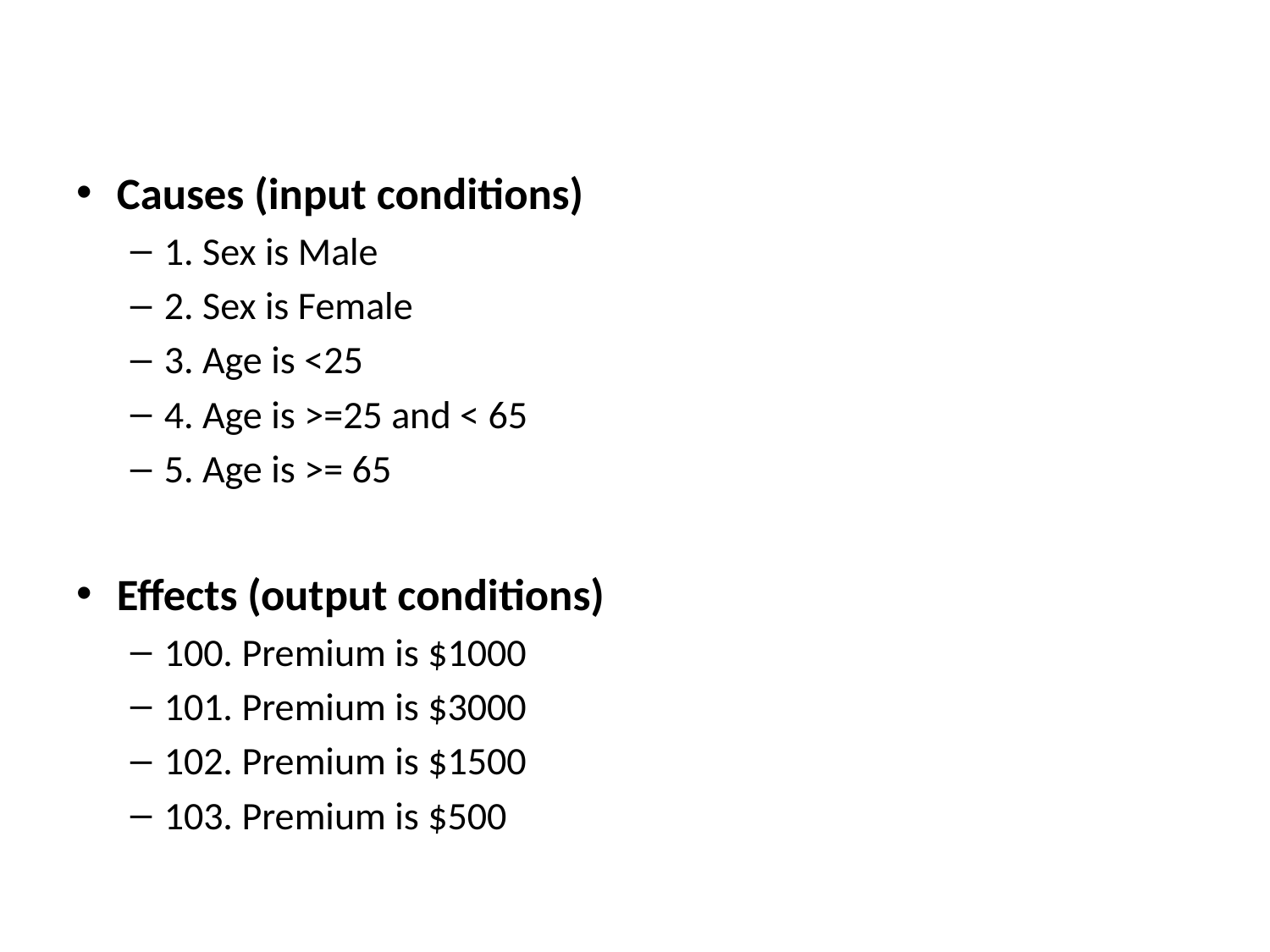

Causes (input conditions)
1. Sex is Male
2. Sex is Female
3. Age is <25
4. Age is >=25 and < 65
5. Age is >= 65

Effects (output conditions)
100. Premium is $1000
101. Premium is $3000
102. Premium is $1500
103. Premium is $500